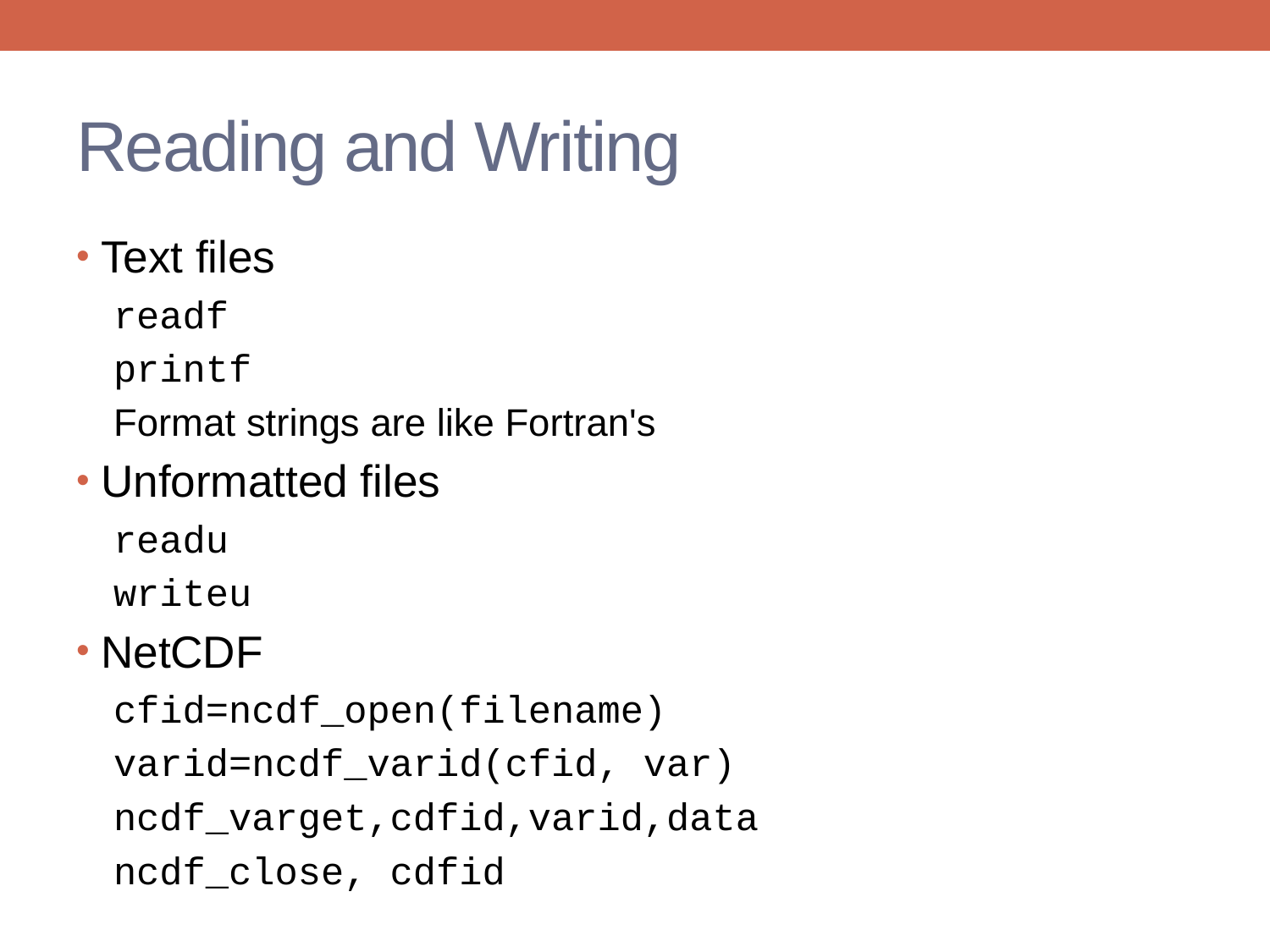

# Reading and Writing
Text files
readf
printf
Format strings are like Fortran's
Unformatted files
readu
writeu
NetCDF
cfid=ncdf_open(filename)
varid=ncdf_varid(cfid, var)
ncdf_varget,cdfid,varid,data
ncdf_close, cdfid